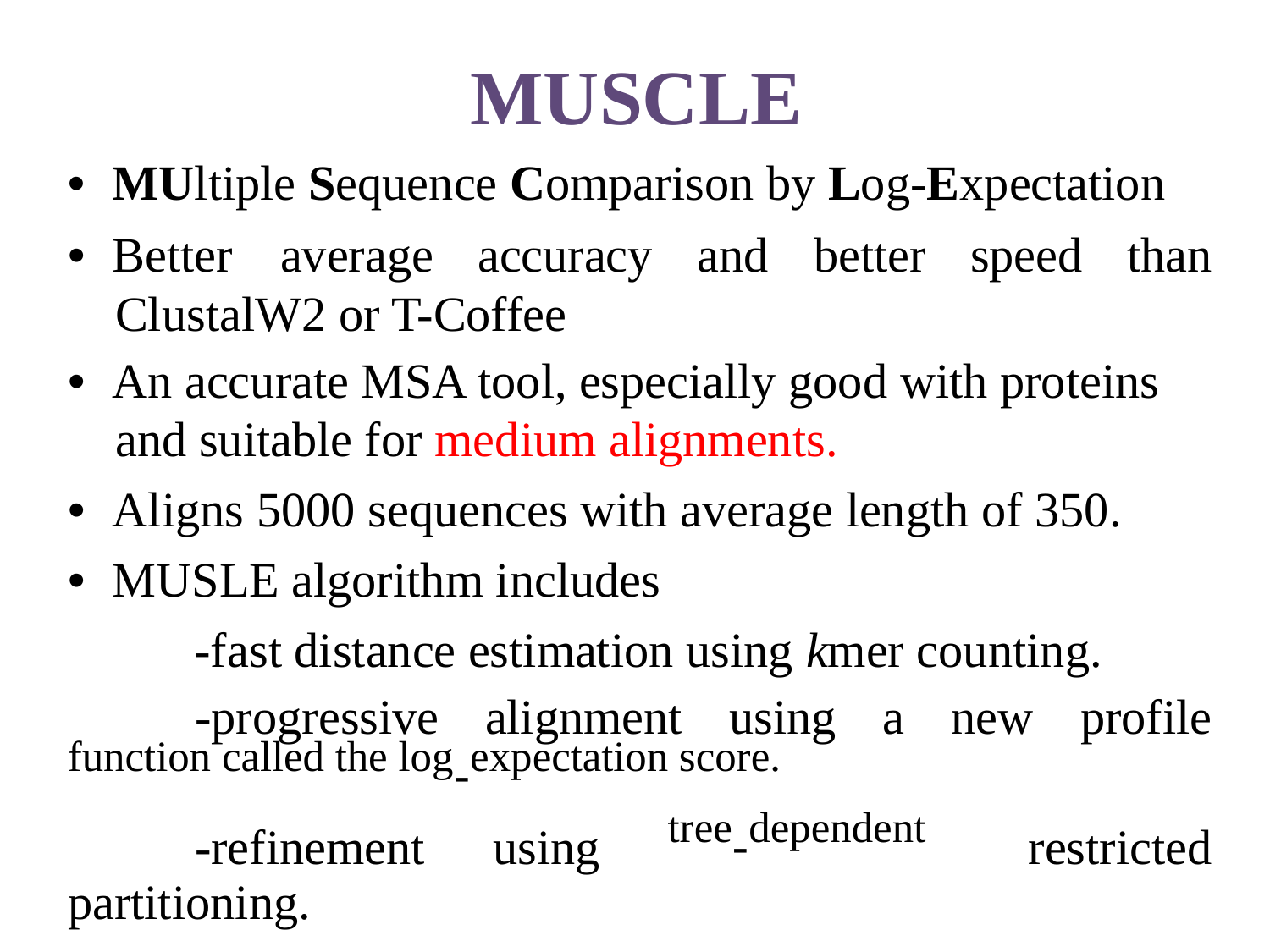

MUSCLE
•  MUltiple Sequence Comparison by Log-Expectation
•  Better
average
accuracy
and
better
speed
than
ClustalW2 or T-Coffee
•  An accurate MSA tool, especially good with proteins
and suitable for medium alignments.
•  Aligns 5000 sequences with average length of 350.
•  MUSLE algorithm includes
-fast distance estimation using kmer counting.
-progressive
alignment
using
a
new
profile
function called the log‐expectation score.
-refinement
partitioning.
using
tree‐dependent
restricted